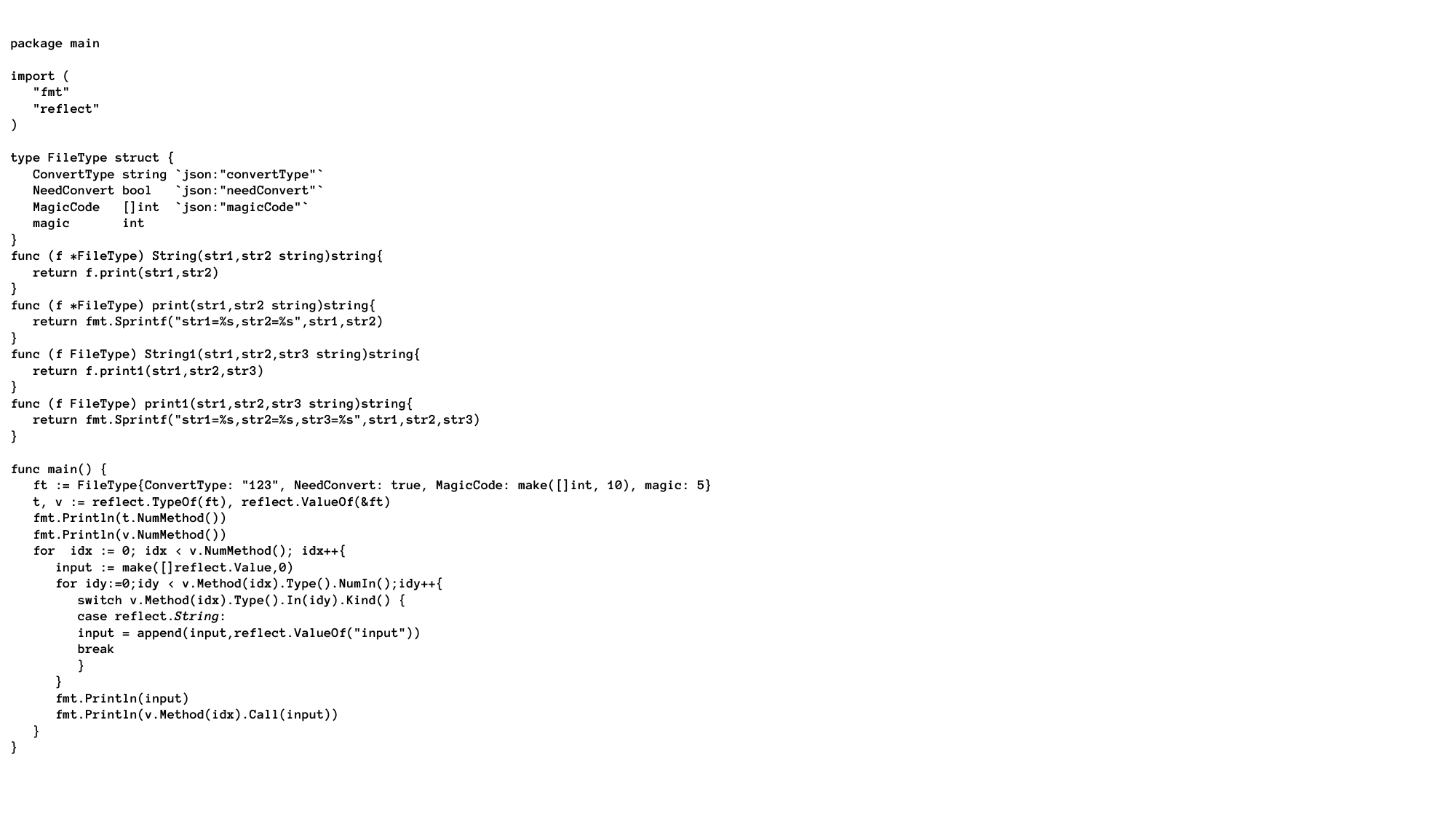

package main
import (
   "fmt"
   "reflect"
)
type FileType struct {
   ConvertType string `json:"convertType"`
   NeedConvert bool   `json:"needConvert"`
   MagicCode   []int  `json:"magicCode"`
   magic       int
}
func (f *FileType) String(str1,str2 string)string{
   return f.print(str1,str2)
}
func (f *FileType) print(str1,str2 string)string{
   return fmt.Sprintf("str1=%s,str2=%s",str1,str2)
}
func (f FileType) String1(str1,str2,str3 string)string{
   return f.print1(str1,str2,str3)
}
func (f FileType) print1(str1,str2,str3 string)string{
   return fmt.Sprintf("str1=%s,str2=%s,str3=%s",str1,str2,str3)
}
func main() {
   ft := FileType{ConvertType: "123", NeedConvert: true, MagicCode: make([]int, 10), magic: 5}
   t, v := reflect.TypeOf(ft), reflect.ValueOf(&ft)
   fmt.Println(t.NumMethod())
   fmt.Println(v.NumMethod())
   for  idx := 0; idx < v.NumMethod(); idx++{
      input := make([]reflect.Value,0)
      for idy:=0;idy < v.Method(idx).Type().NumIn();idy++{
         switch v.Method(idx).Type().In(idy).Kind() {
         case reflect.String:
         input = append(input,reflect.ValueOf("input"))
         break
         }
      }
      fmt.Println(input)
      fmt.Println(v.Method(idx).Call(input))
   }
}